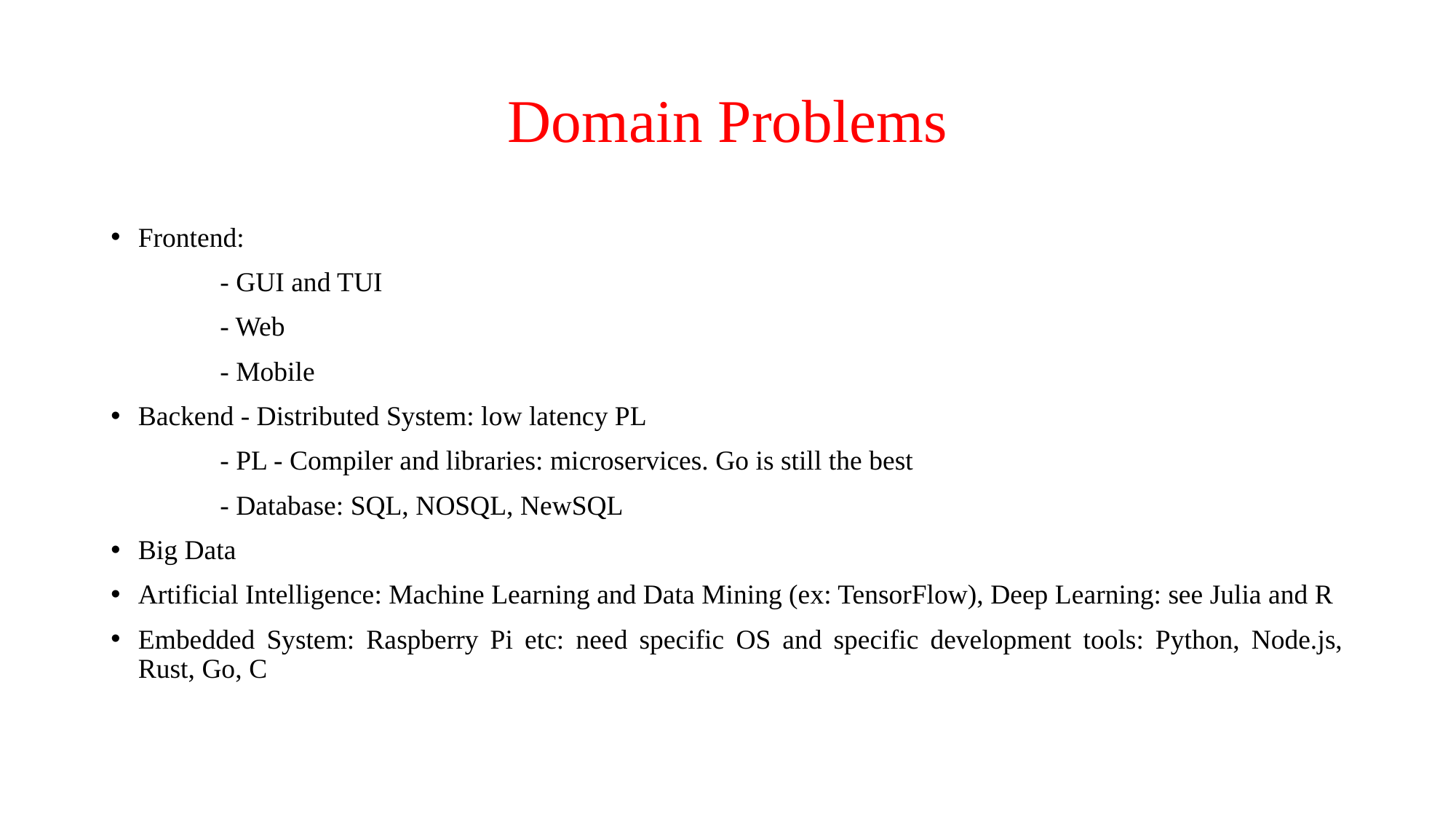

# Domain Problems
Frontend:
	- GUI and TUI
	- Web
	- Mobile
Backend - Distributed System: low latency PL
	- PL - Compiler and libraries: microservices. Go is still the best
	- Database: SQL, NOSQL, NewSQL
Big Data
Artificial Intelligence: Machine Learning and Data Mining (ex: TensorFlow), Deep Learning: see Julia and R
Embedded System: Raspberry Pi etc: need specific OS and specific development tools: Python, Node.js, Rust, Go, C